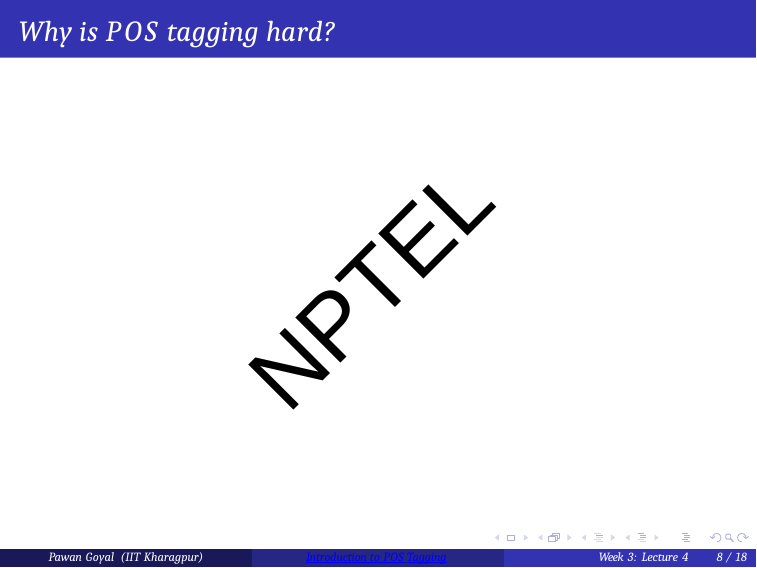

Why is POS tagging hard?
NPTEL
Pawan Goyal (IIT Kharagpur)
Introduction to POS Tagging
Week 3: Lecture 4
8 / 18